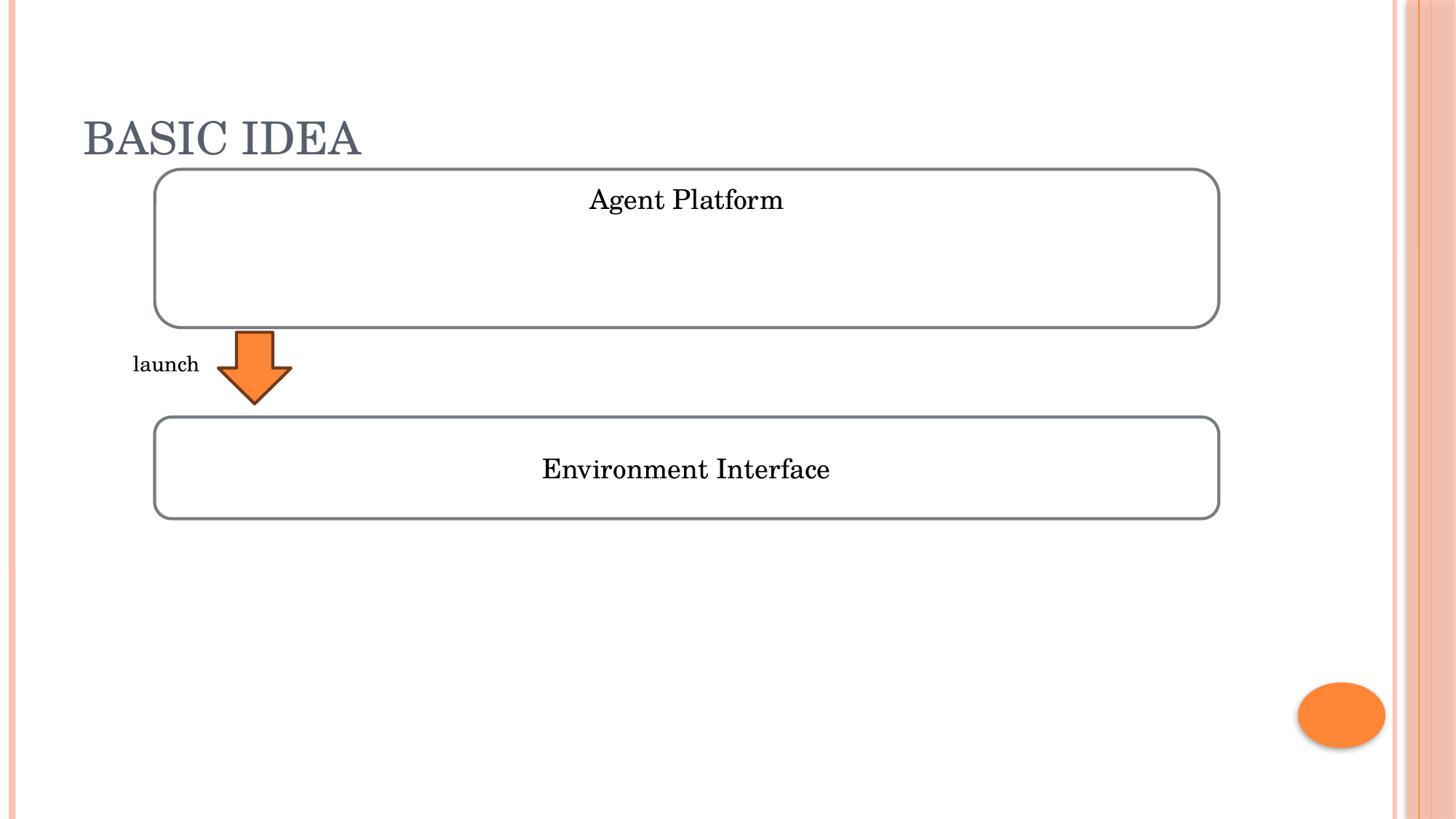

# Basic Idea
Agent Platform

launch
Environment Interface